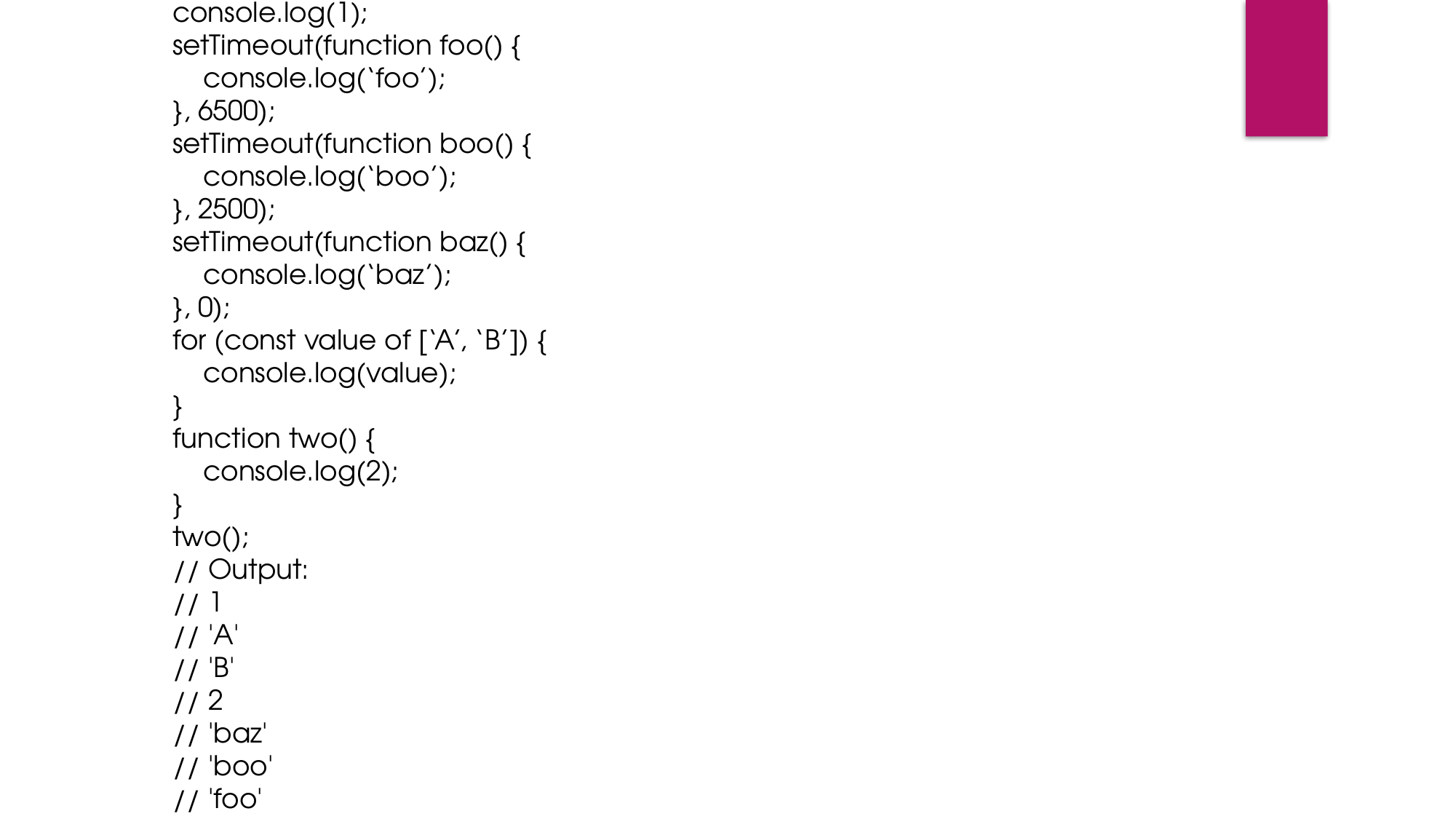

console.log(1);
setTimeout(function foo() {
    console.log(‘foo’);
}, 6500);
setTimeout(function boo() {
    console.log(‘boo’);
}, 2500);
setTimeout(function baz() {
    console.log(‘baz’);
}, 0);
for (const value of [‘A’, ‘B’]) {
    console.log(value);
}
function two() {
    console.log(2);
}
two();
// Output:
// 1
// 'A'
// 'B'
// 2
// 'baz'
// 'boo'
// 'foo'